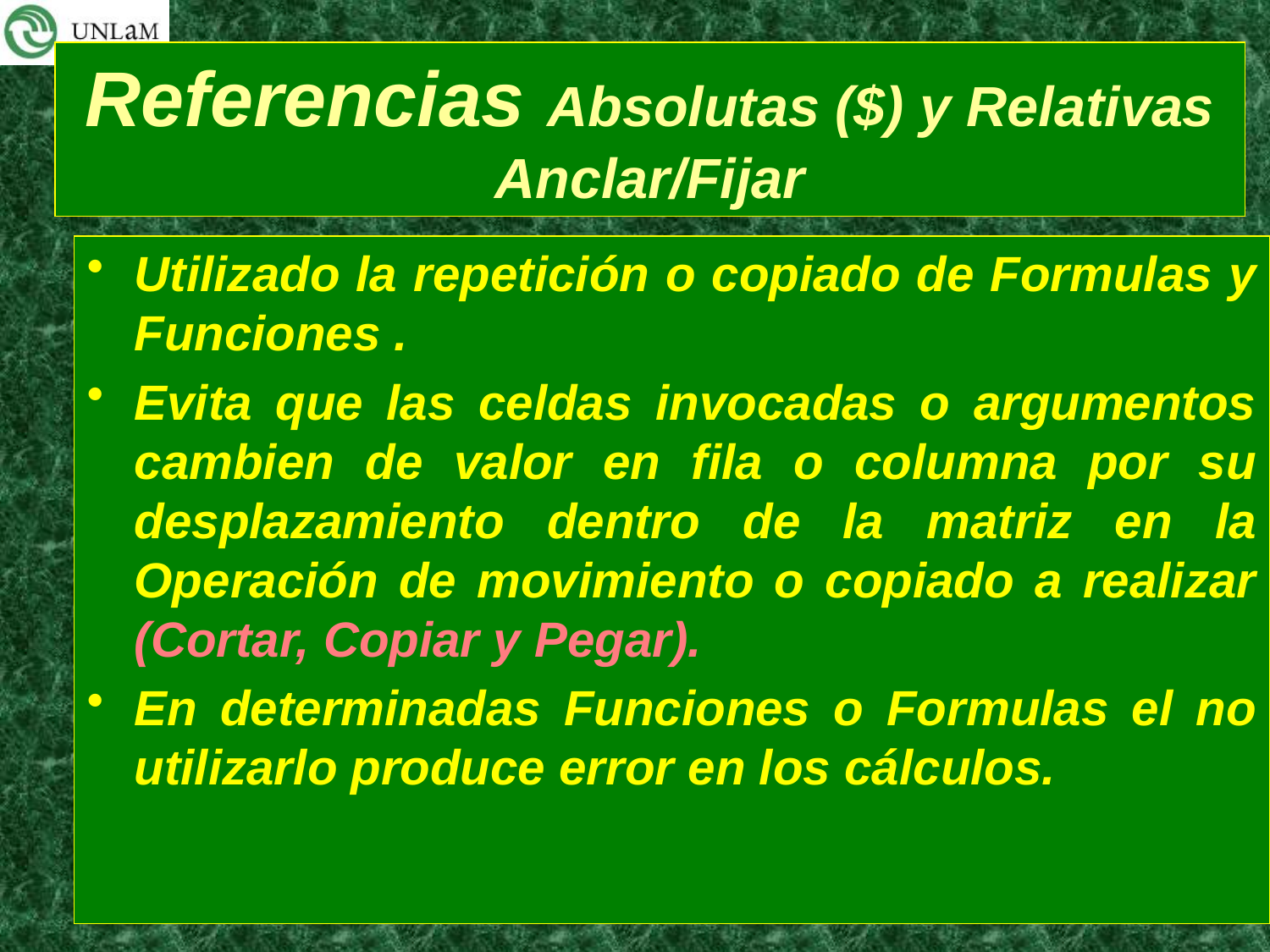

# Referencias Absolutas ($) y Relativas Anclar/Fijar
Utilizado la repetición o copiado de Formulas y Funciones .
Evita que las celdas invocadas o argumentos cambien de valor en fila o columna por su desplazamiento dentro de la matriz en la Operación de movimiento o copiado a realizar (Cortar, Copiar y Pegar).
En determinadas Funciones o Formulas el no utilizarlo produce error en los cálculos.